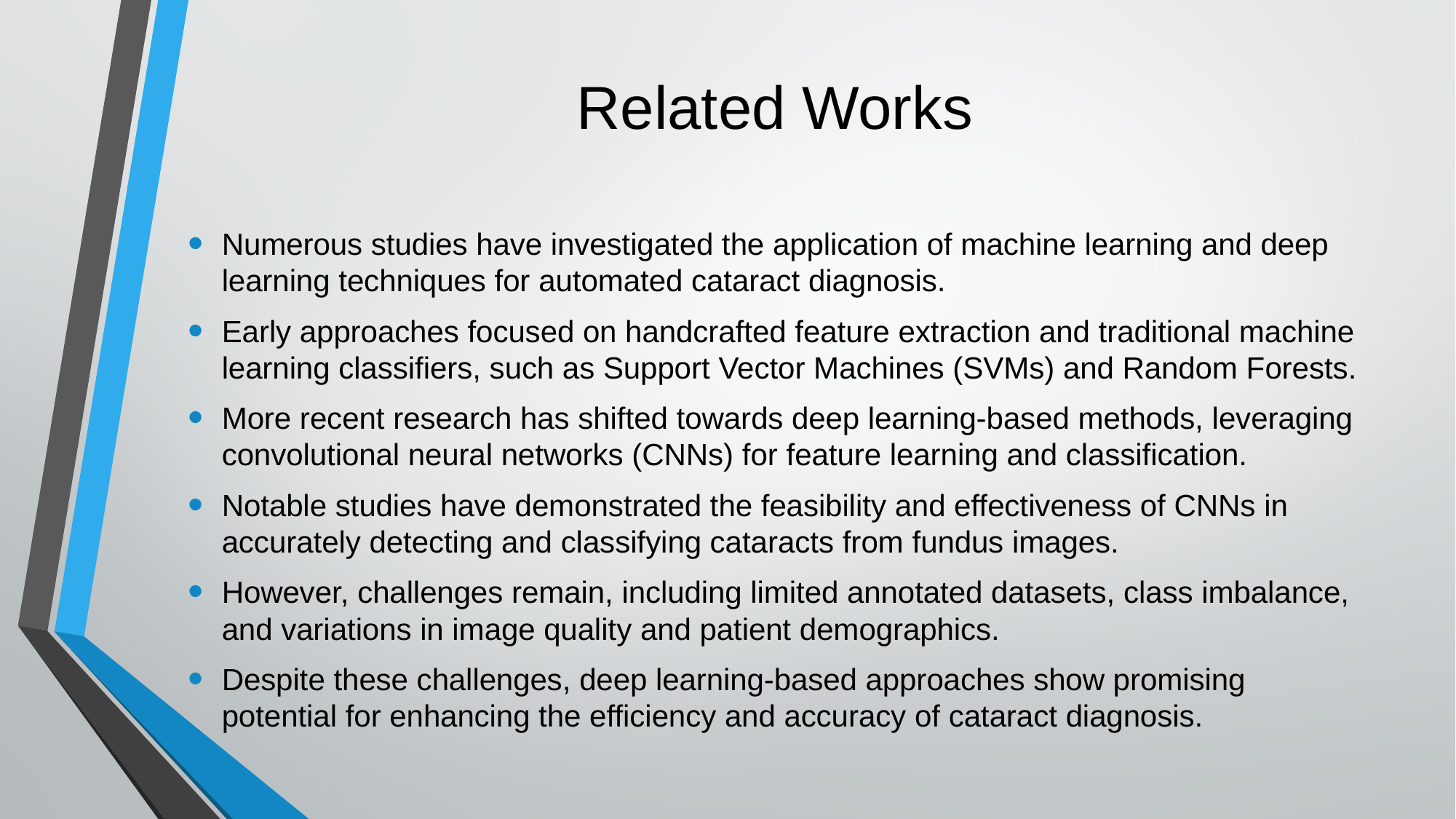

# Related Works
Numerous studies have investigated the application of machine learning and deep learning techniques for automated cataract diagnosis.
Early approaches focused on handcrafted feature extraction and traditional machine learning classifiers, such as Support Vector Machines (SVMs) and Random Forests.
More recent research has shifted towards deep learning-based methods, leveraging convolutional neural networks (CNNs) for feature learning and classification.
Notable studies have demonstrated the feasibility and effectiveness of CNNs in accurately detecting and classifying cataracts from fundus images.
However, challenges remain, including limited annotated datasets, class imbalance, and variations in image quality and patient demographics.
Despite these challenges, deep learning-based approaches show promising potential for enhancing the efficiency and accuracy of cataract diagnosis.